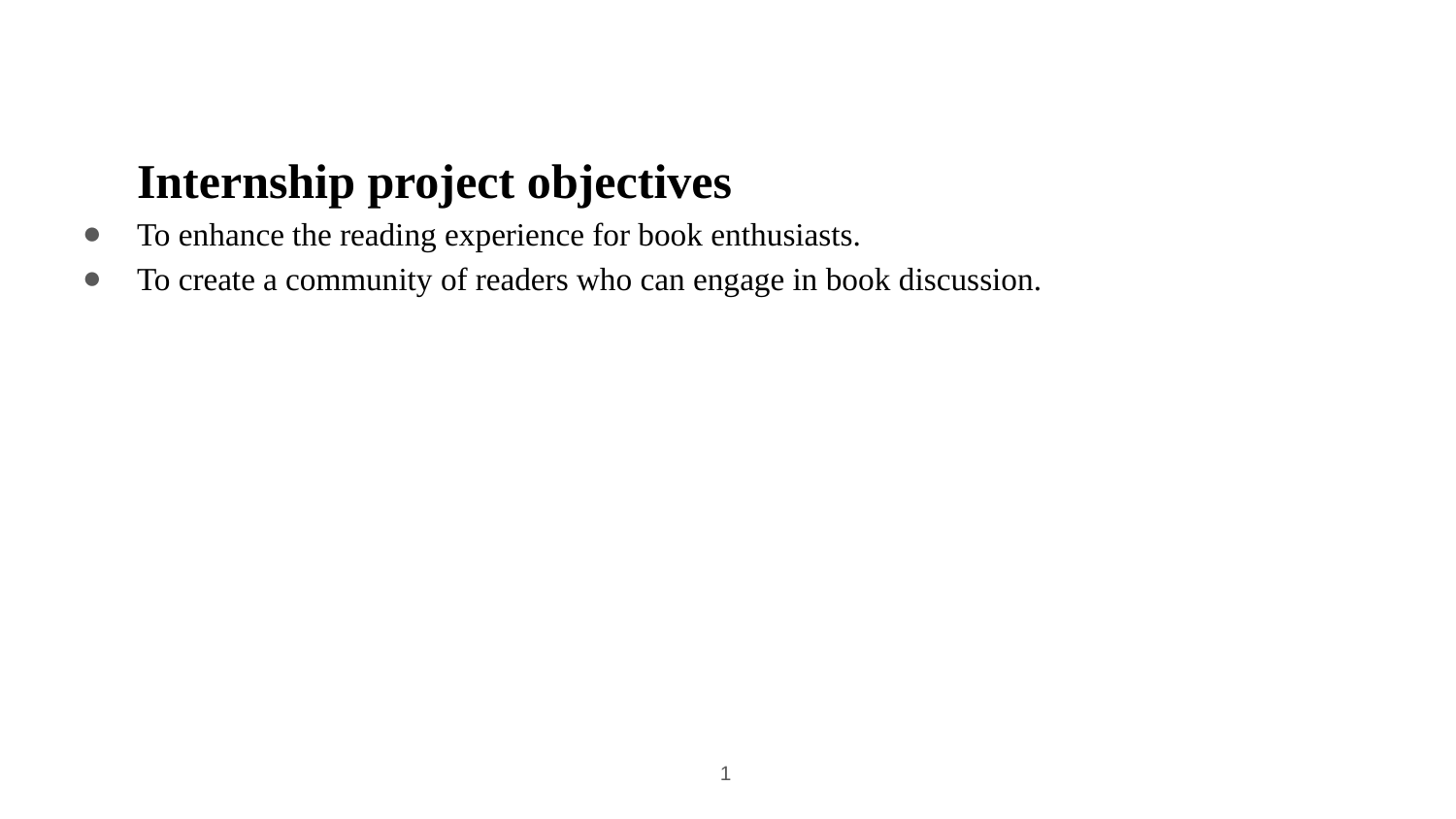

Internship project objectives
To enhance the reading experience for book enthusiasts.
To create a community of readers who can engage in book discussion.
1